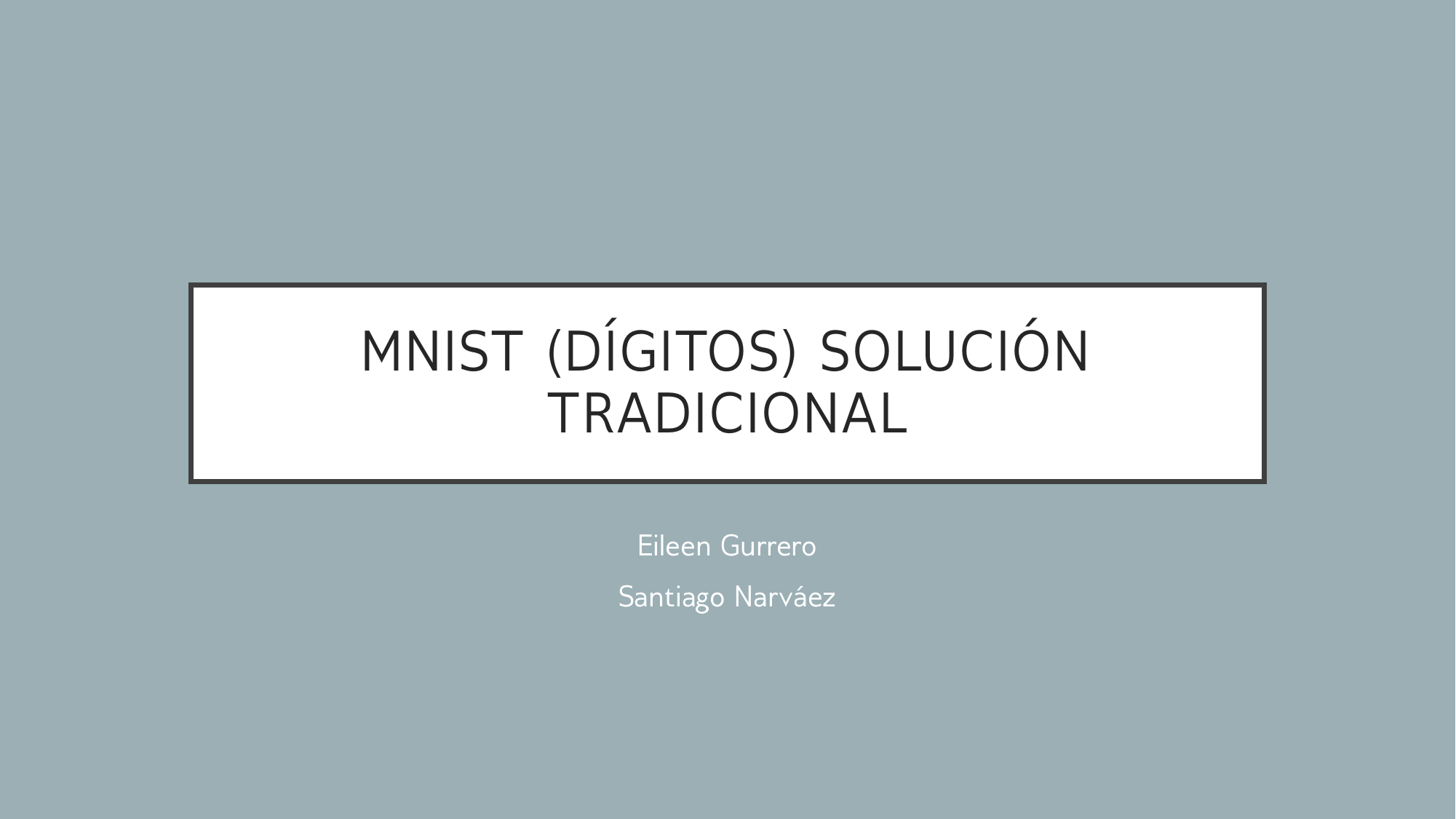

# MNIST (dígitos) solución tradicional
Eileen Gurrero
Santiago Narváez